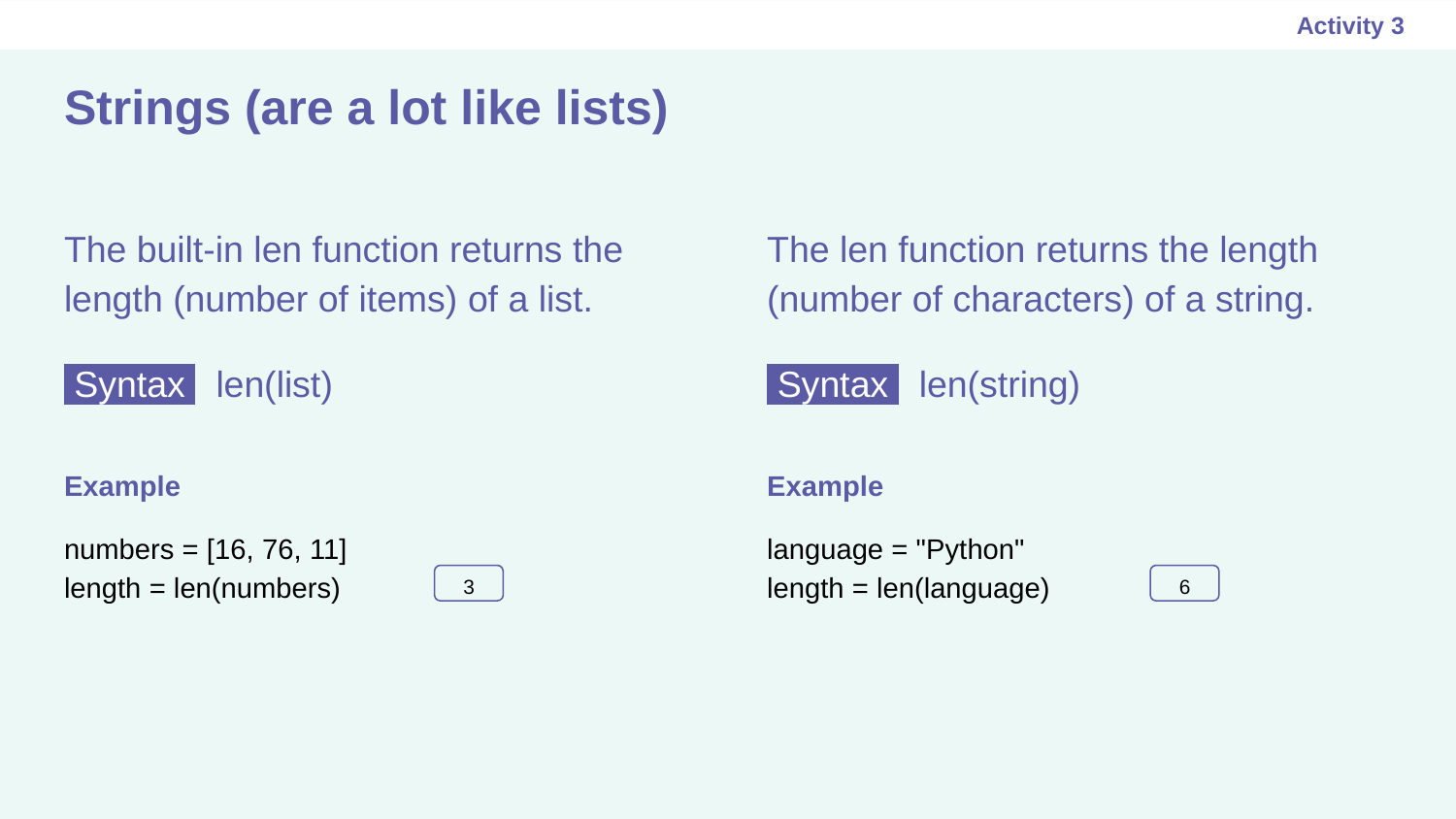

Activity 3
Strings (are a lot like lists)
The built-in len function returns the length (number of items) of a list.
 Syntax   len(list)
The len function returns the length (number of characters) of a string.
 Syntax   len(string)
Example
language = "Python"
length = len(language)
6
Example
numbers = [16, 76, 11]
length = len(numbers)
3